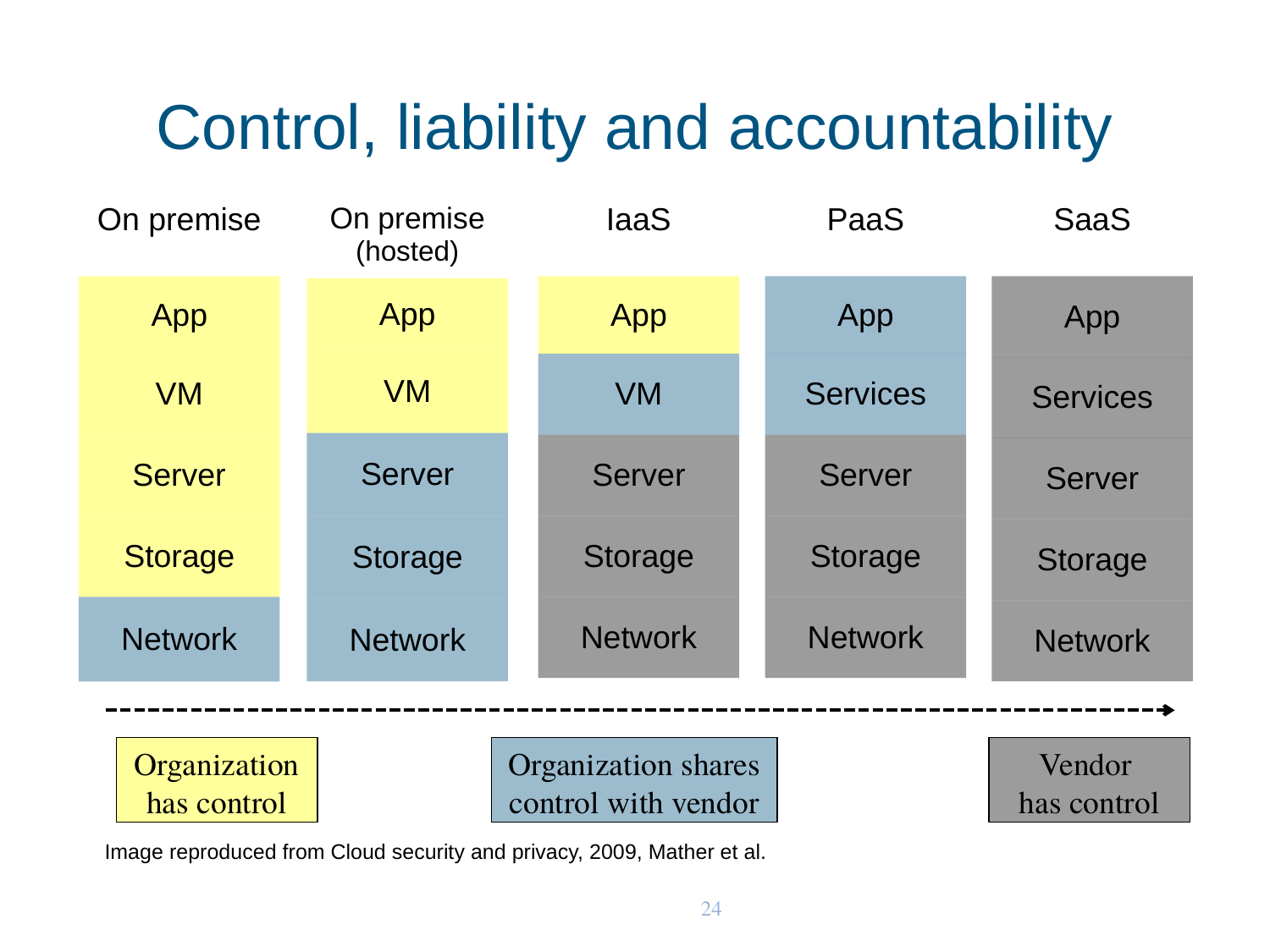

# Control, liability and accountability
| On premise |
| --- |
| App |
| VM |
| Server |
| Storage |
| Network |
| IaaS |
| --- |
| App |
| VM |
| Server |
| Storage |
| Network |
| PaaS |
| --- |
| App |
| Services |
| Server |
| Storage |
| Network |
| SaaS |
| --- |
| App |
| Services |
| Server |
| Storage |
| Network |
| On premise (hosted) |
| --- |
| App |
| VM |
| Server |
| Storage |
| Network |
Organization has control
Organization shares control with vendor
Vendor
has control
Image reproduced from Cloud security and privacy, 2009, Mather et al.